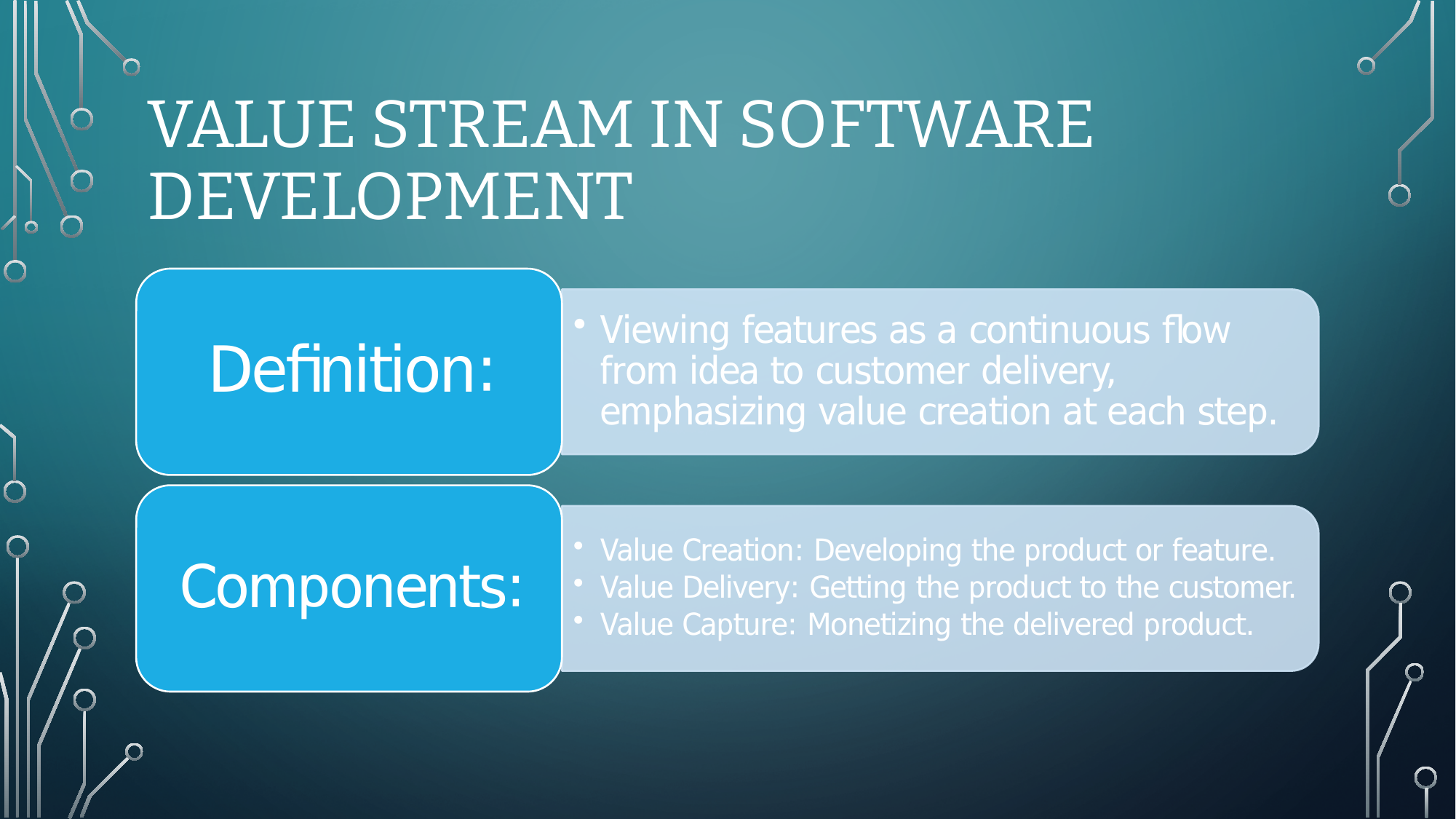

# Value Stream in software development
Viewing features as a continuous flow from idea to customer delivery, emphasizing value creation at each step.
Definition:
Value Creation: Developing the product or feature.
Value Delivery: Getting the product to the customer.
Value Capture: Monetizing the delivered product.
Components: